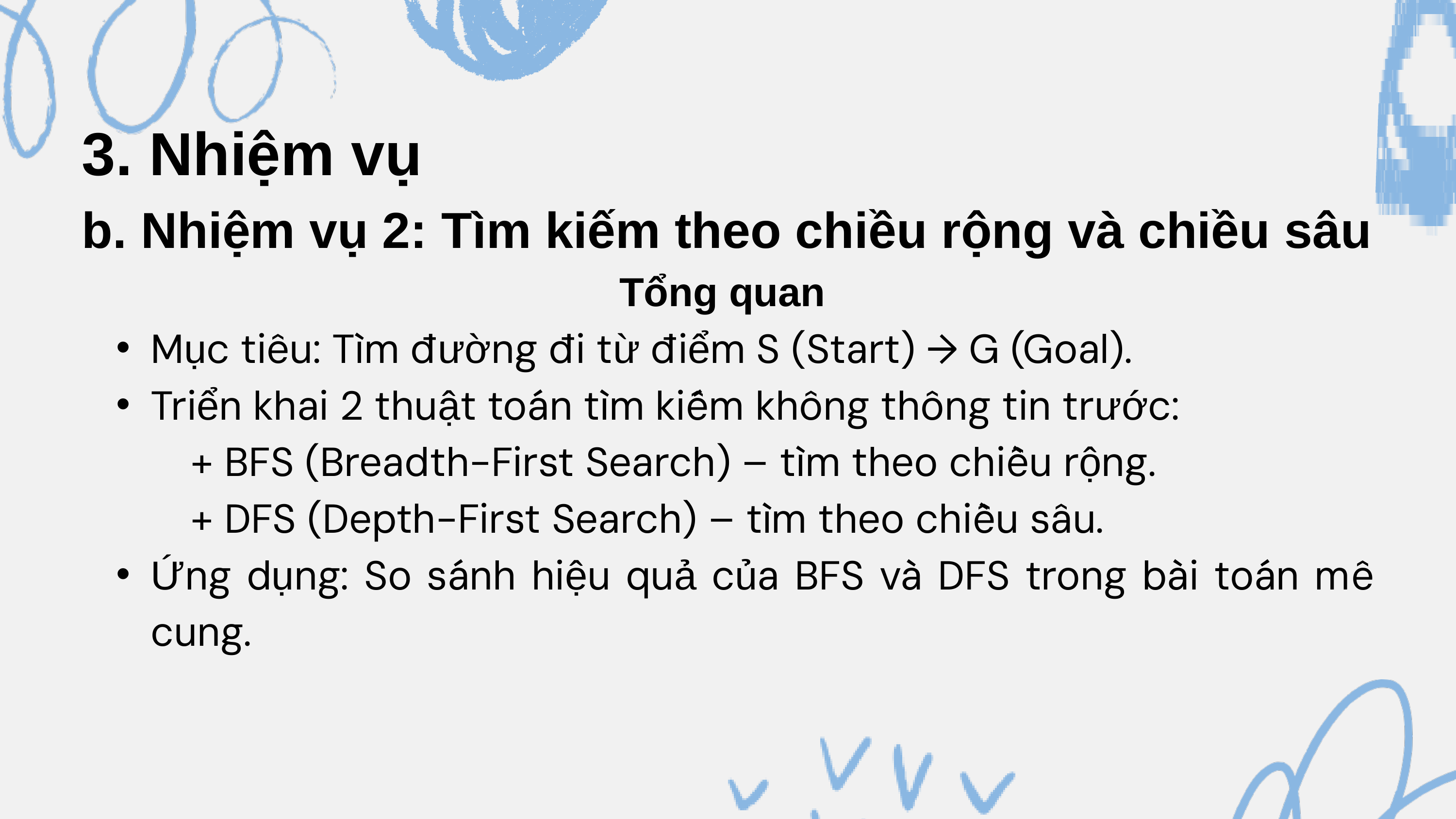

3. Nhiệm vụ
b. Nhiệm vụ 2: Tìm kiếm theo chiều rộng và chiều sâu
Tổng quan
Mục tiêu: Tìm đường đi từ điểm S (Start) → G (Goal).
Triển khai 2 thuật toán tìm kiếm không thông tin trước:
          + BFS (Breadth-First Search) – tìm theo chiều rộng.
          + DFS (Depth-First Search) – tìm theo chiều sâu.
Ứng dụng: So sánh hiệu quả của BFS và DFS trong bài toán mê cung.